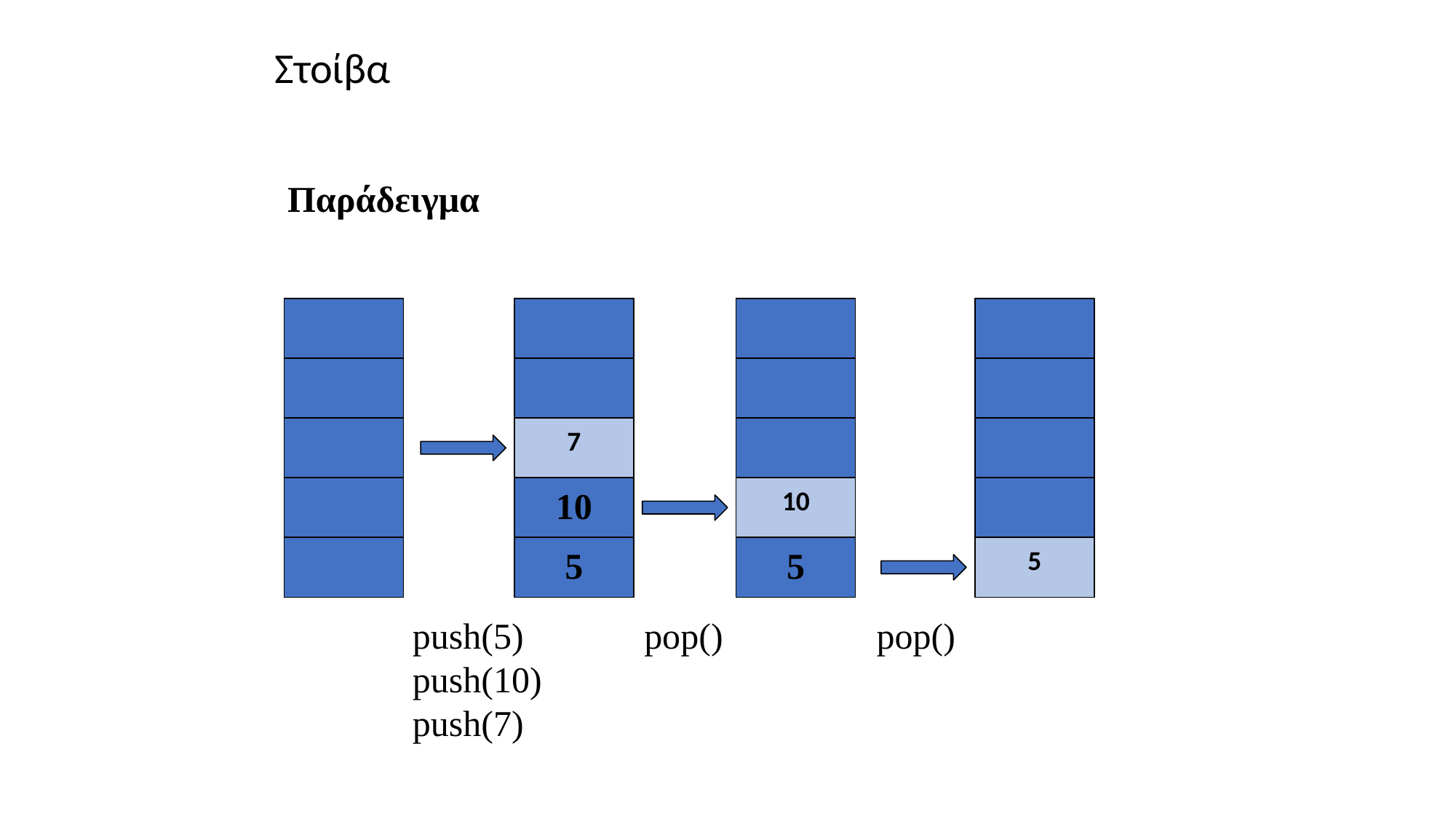

# Στοίβα
Παράδειγμα

7

10
10

5
5
5

push(5)
push(10)
push(7)
pop()
pop()